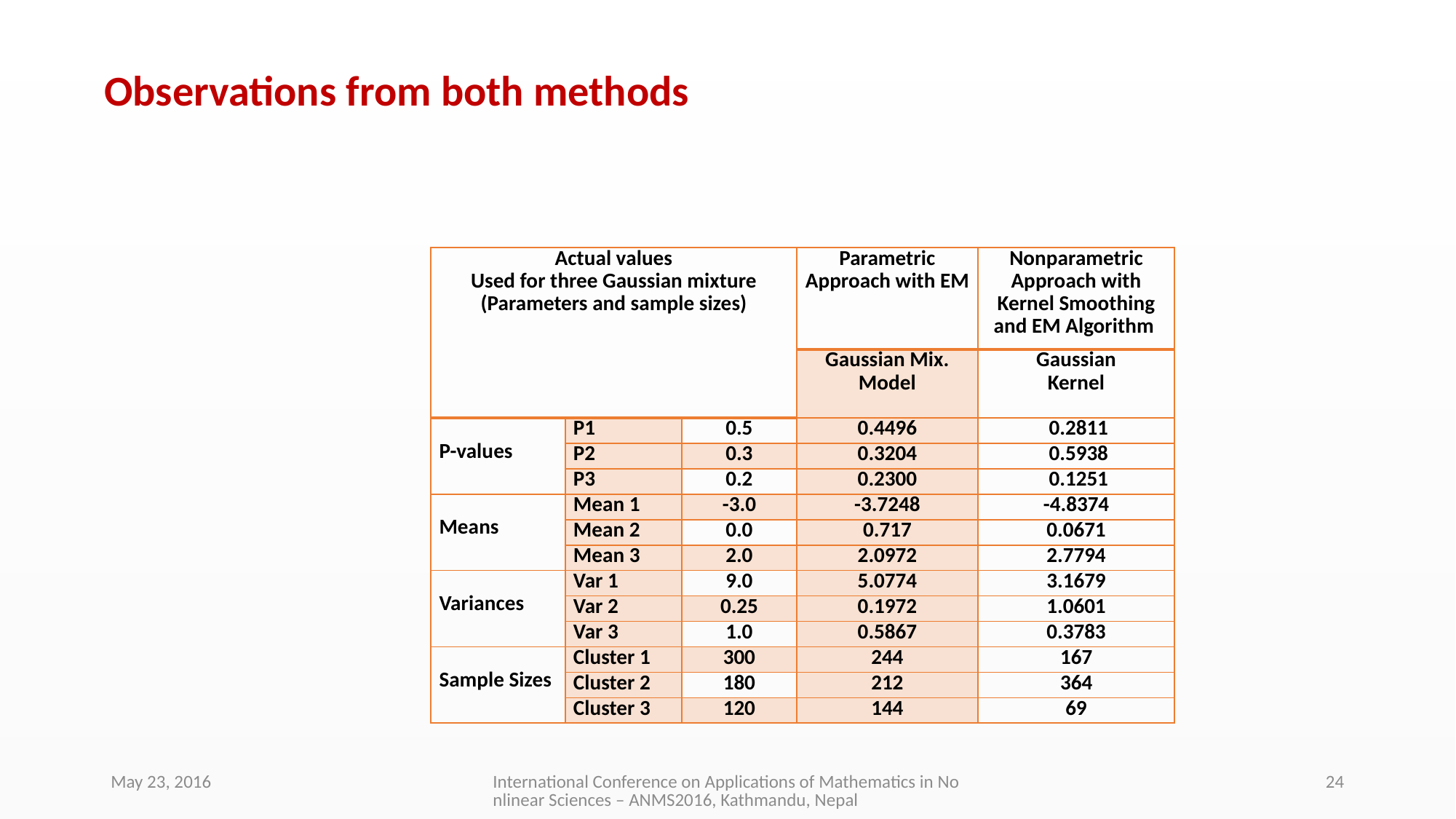

Observations from both methods
| Actual values Used for three Gaussian mixture (Parameters and sample sizes) |  |  | Parametric Approach with EM | Nonparametric Approach with Kernel Smoothing and EM Algorithm |
| --- | --- | --- | --- | --- |
|  |  |  | Gaussian Mix. Model | Gaussian Kernel |
| P-values | P1 | 0.5 | 0.4496 | 0.2811 |
|  | P2 | 0.3 | 0.3204 | 0.5938 |
|  | P3 | 0.2 | 0.2300 | 0.1251 |
| Means | Mean 1 | -3.0 | -3.7248 | -4.8374 |
|  | Mean 2 | 0.0 | 0.717 | 0.0671 |
|  | Mean 3 | 2.0 | 2.0972 | 2.7794 |
| Variances | Var 1 | 9.0 | 5.0774 | 3.1679 |
|  | Var 2 | 0.25 | 0.1972 | 1.0601 |
|  | Var 3 | 1.0 | 0.5867 | 0.3783 |
| Sample Sizes | Cluster 1 | 300 | 244 | 167 |
|  | Cluster 2 | 180 | 212 | 364 |
|  | Cluster 3 | 120 | 144 | 69 |
May 23, 2016
International Conference on Applications of Mathematics in Nonlinear Sciences – ANMS2016, Kathmandu, Nepal
24